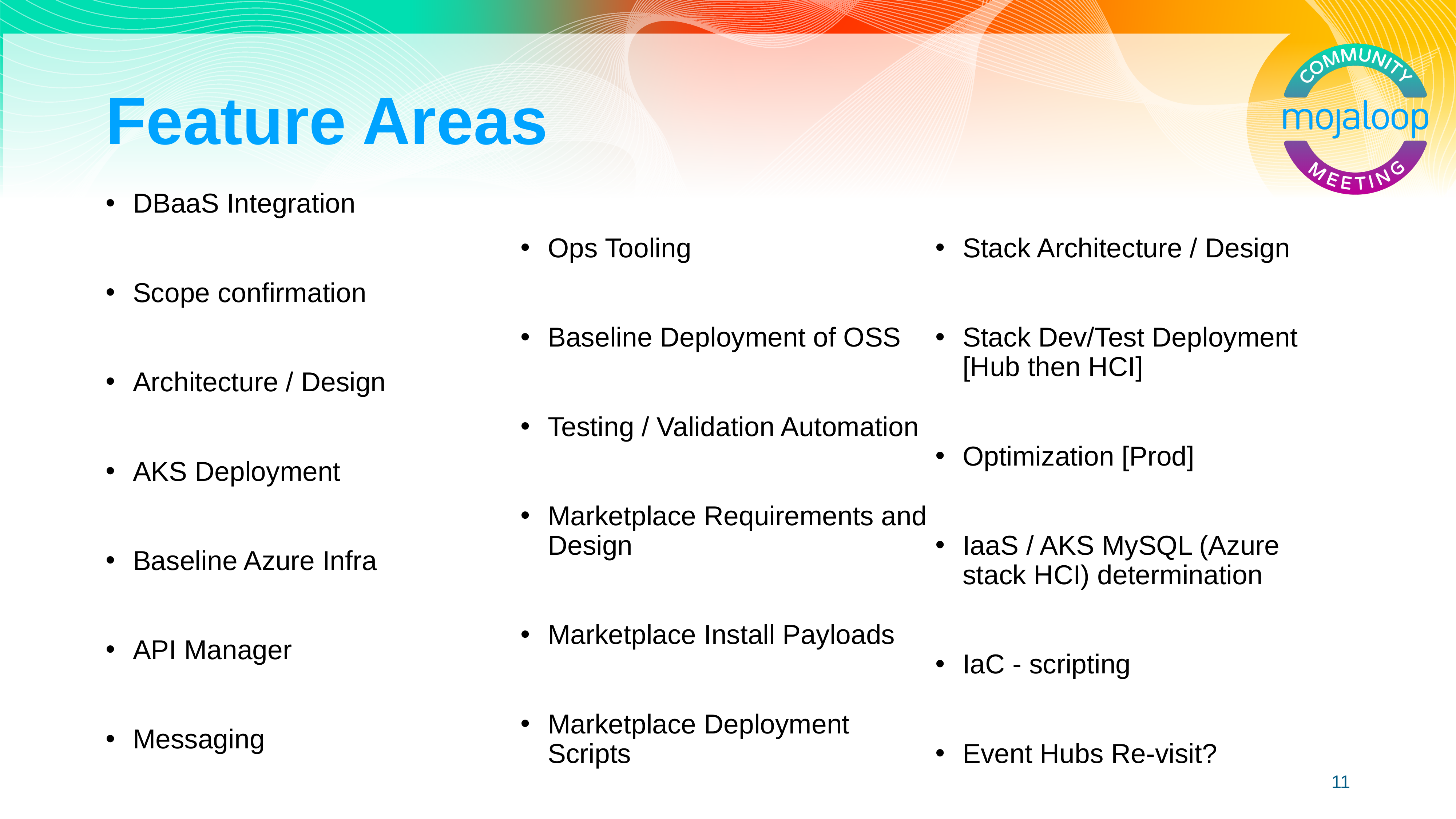

# Feature Areas
DBaaS Integration

Scope confirmation

Architecture / Design

AKS Deployment

Baseline Azure Infra

API Manager

Messaging

Ops Tooling

Baseline Deployment of OSS

Testing / Validation Automation

Marketplace Requirements and Design

Marketplace Install Payloads

Marketplace Deployment Scripts

Stack Architecture / Design

Stack Dev/Test Deployment [Hub then HCI]

Optimization [Prod]

IaaS / AKS MySQL (Azure stack HCI) determination

IaC - scripting

Event Hubs Re-visit?
11